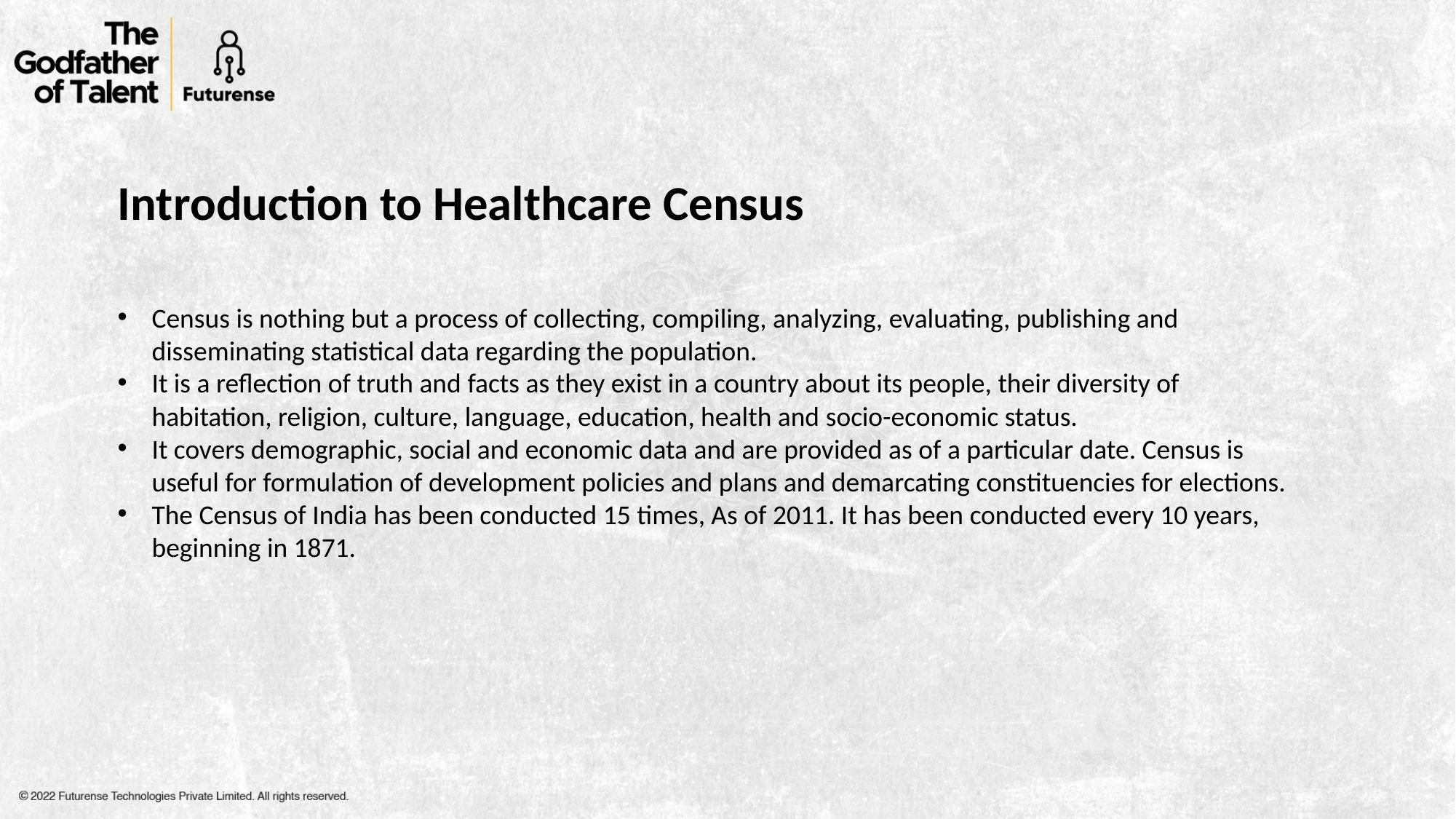

Introduction to Healthcare Census
Census is nothing but a process of collecting, compiling, analyzing, evaluating, publishing and disseminating statistical data regarding the population.
It is a reflection of truth and facts as they exist in a country about its people, their diversity of habitation, religion, culture, language, education, health and socio-economic status.
It covers demographic, social and economic data and are provided as of a particular date. Census is useful for formulation of development policies and plans and demarcating constituencies for elections.
The Census of India has been conducted 15 times, As of 2011. It has been conducted every 10 years, beginning in 1871.